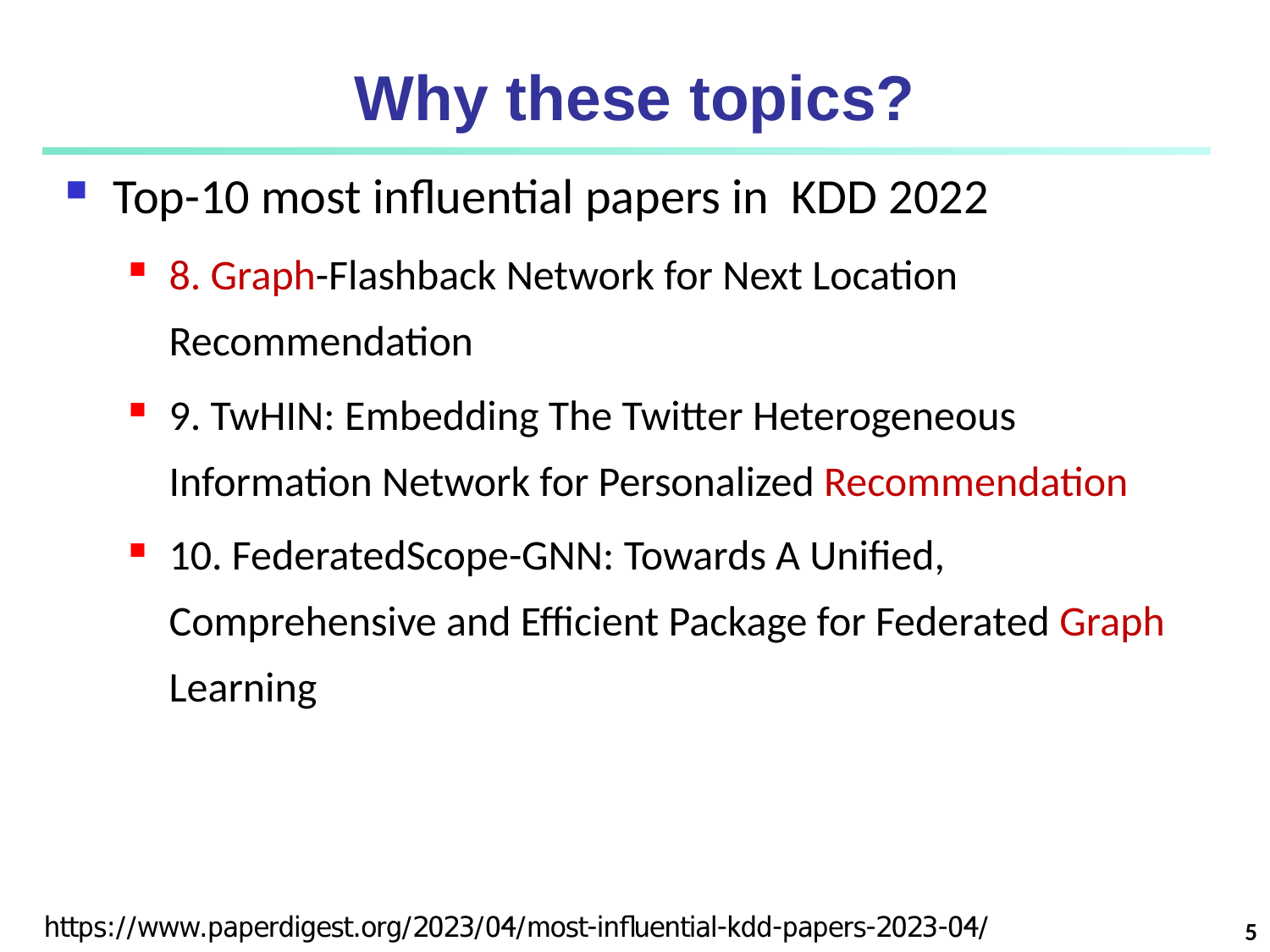

# Why these topics?
Top-10 most influential papers in  KDD 2022
8. Graph-Flashback Network for Next Location Recommendation
9. TwHIN: Embedding The Twitter Heterogeneous Information Network for Personalized Recommendation
10. FederatedScope-GNN: Towards A Unified, Comprehensive and Efficient Package for Federated Graph Learning

5
https://www.paperdigest.org/2023/04/most-influential-kdd-papers-2023-04/